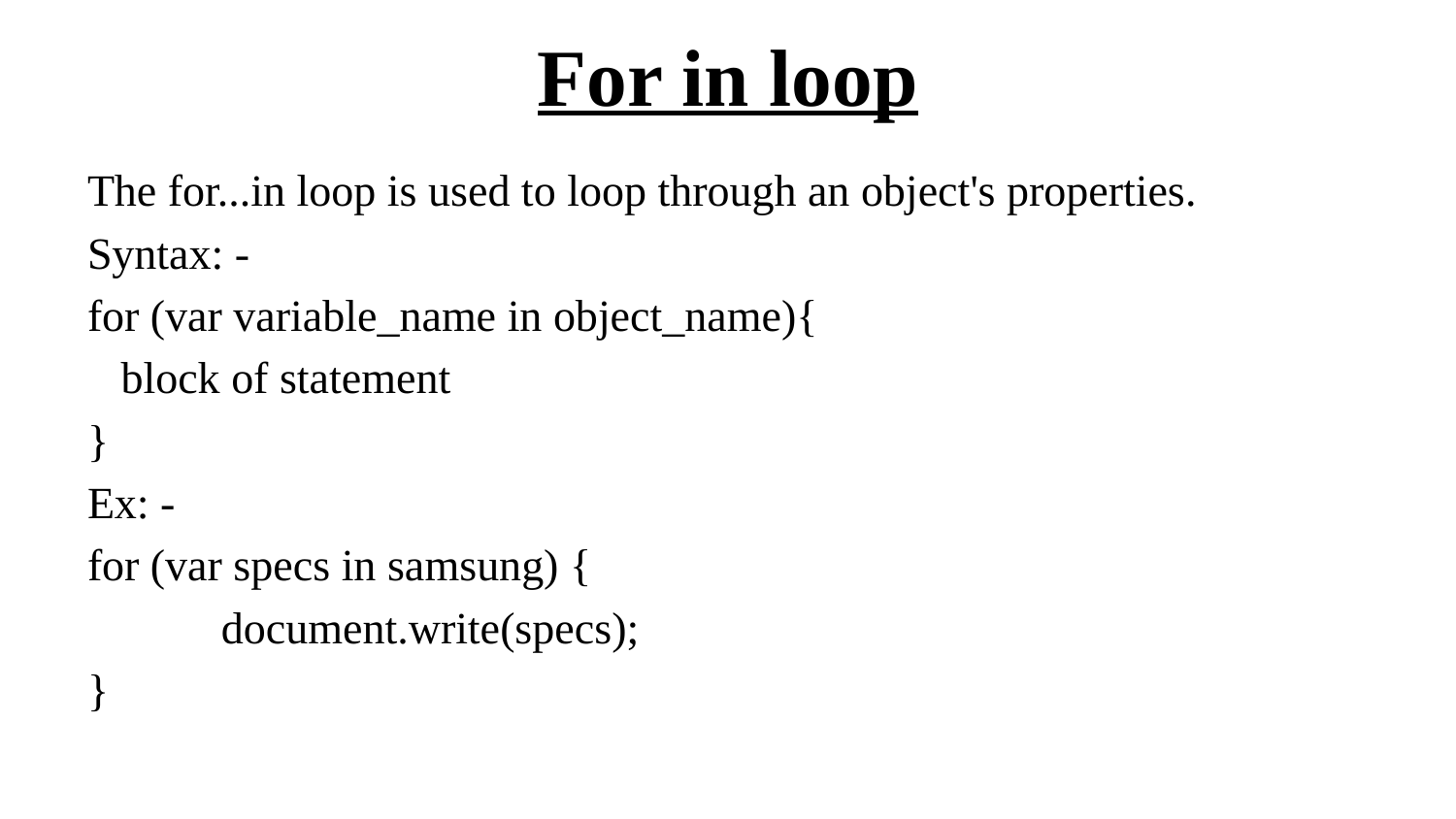

# For in loop
The for...in loop is used to loop through an object's properties.
Syntax: -
for (var variable_name in object_name){
   block of statement
}
Ex: -
for (var specs in samsung) {
	document.write(specs);
}